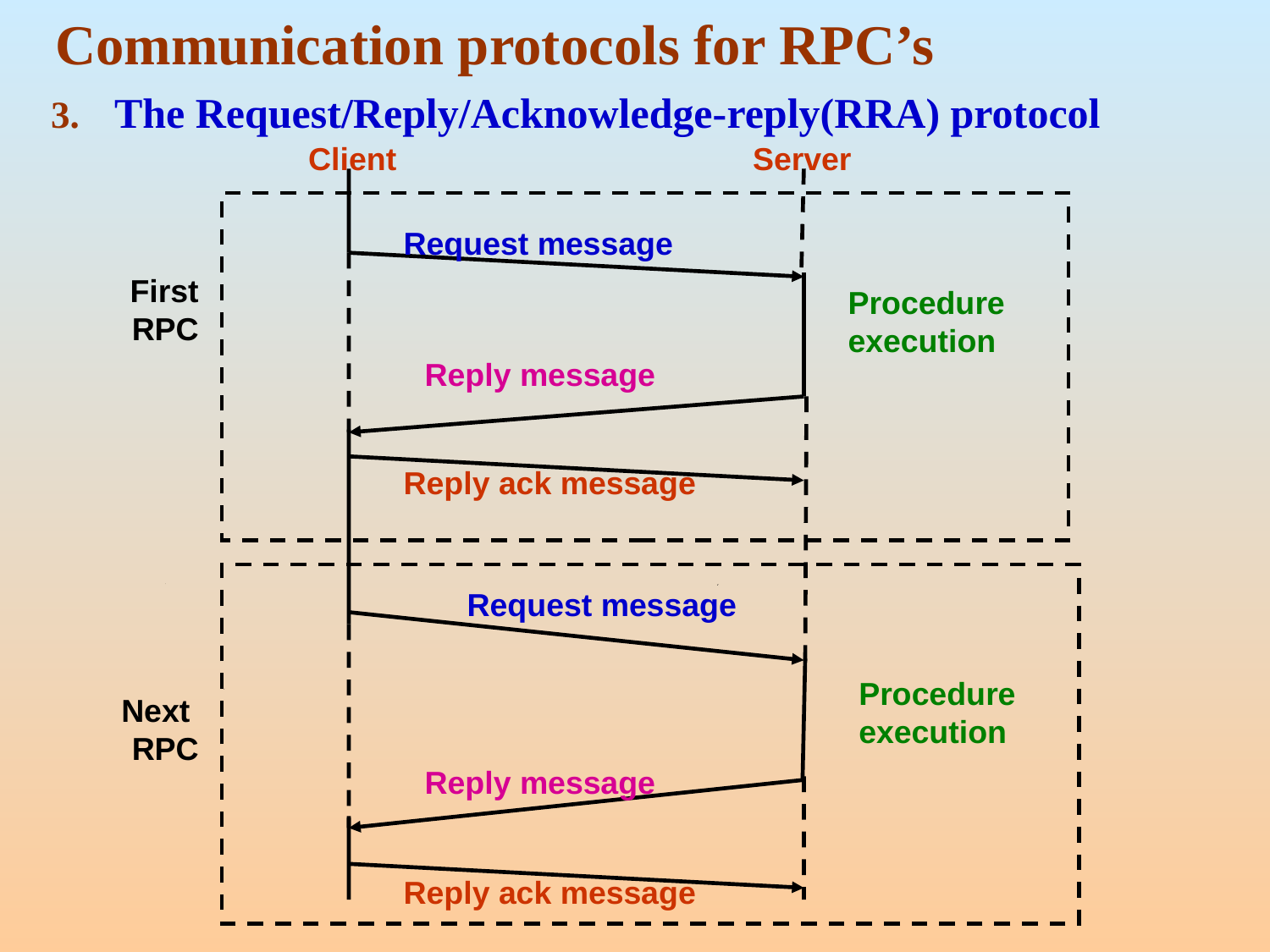

# Communication protocols for RPC’s
The Request/Reply/Acknowledge-reply(RRA) protocol
Client
Server

Request message

First RPC

Procedure execution
Reply message

Reply ack message

Request message

Procedure execution
Next  RPC
Reply message

Reply ack message